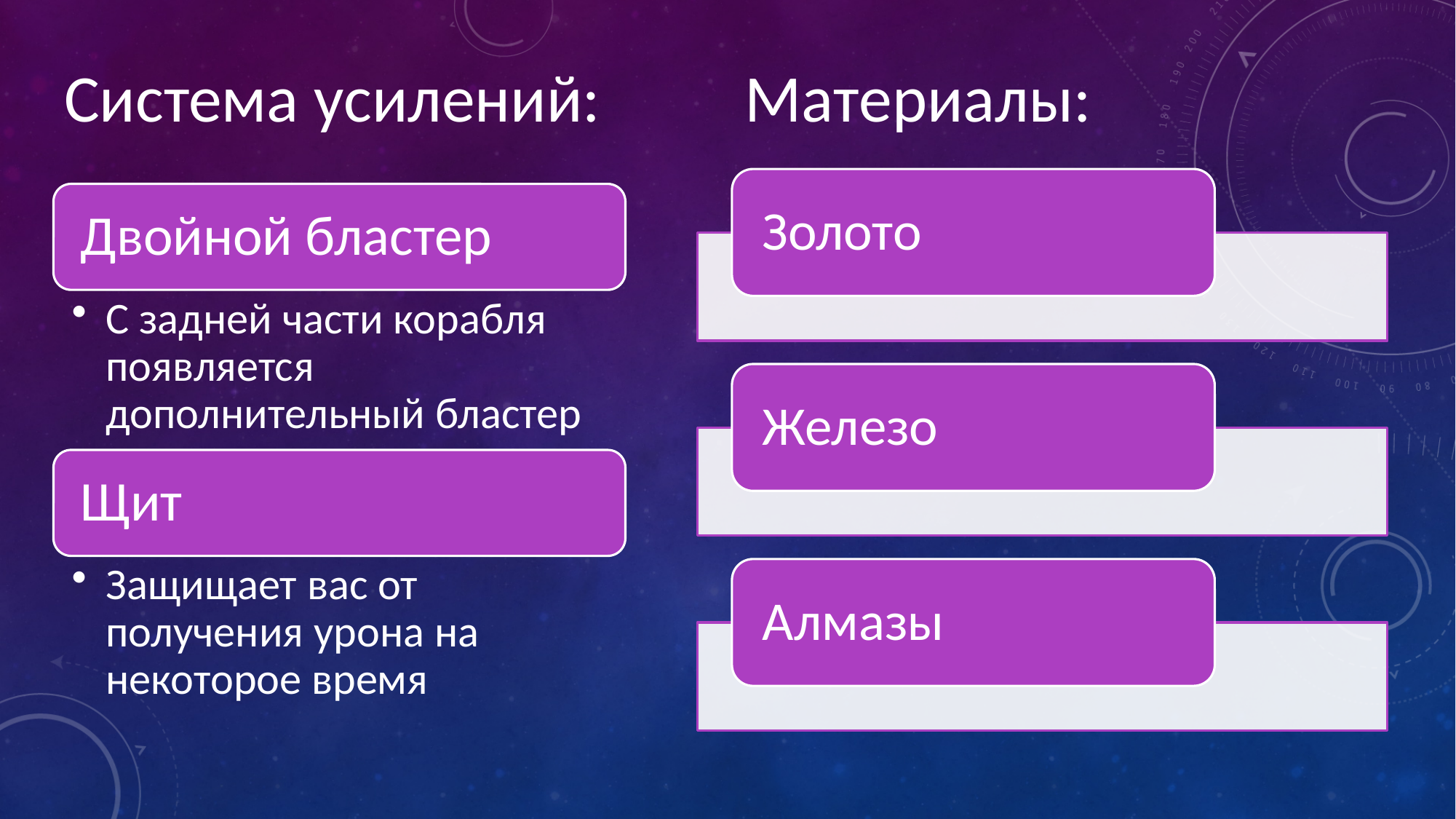

Система усилений:

Материалы:
Двойной бластер
С задней части корабля появляется дополнительный бластер
Щит
Защищает вас от получения урона на некоторое время
Золото
Железо
Алмазы